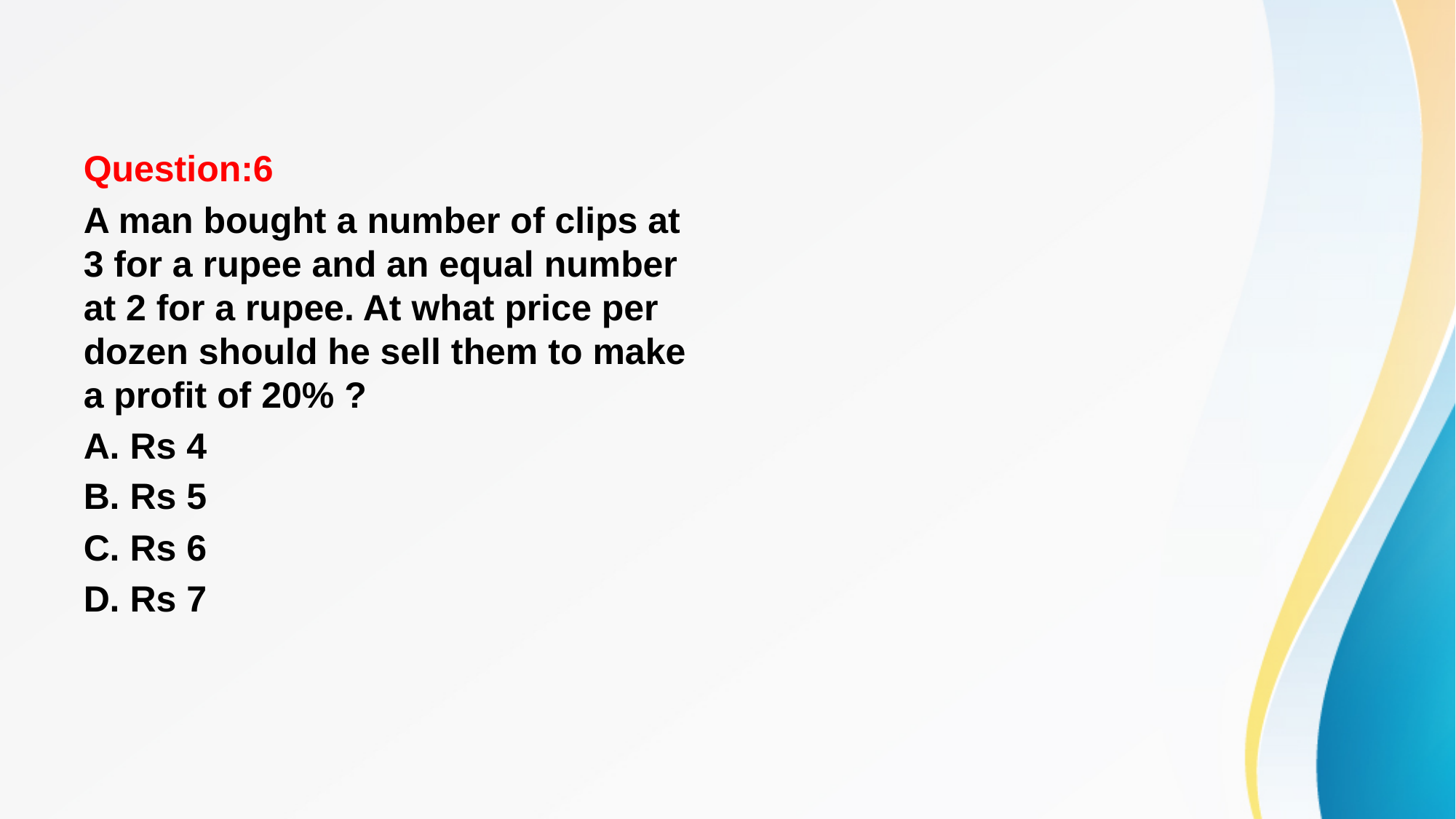

#
Question:6
A man bought a number of clips at 3 for a rupee and an equal number at 2 for a rupee. At what price per dozen should he sell them to make a profit of 20% ?
A. Rs 4
B. Rs 5
C. Rs 6
D. Rs 7